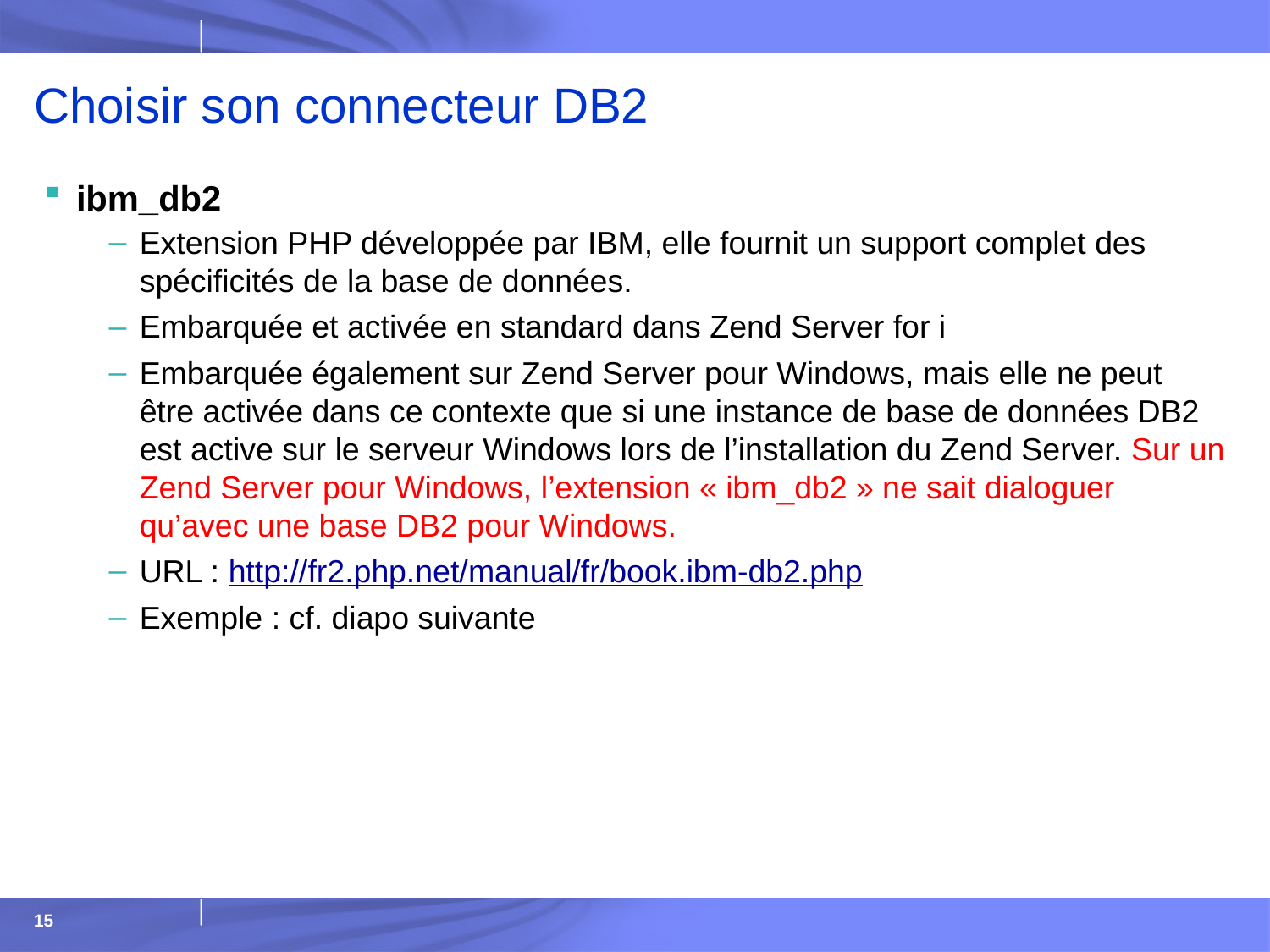

# Choisir son connecteur DB2
ibm_db2
Extension PHP développée par IBM, elle fournit un support complet des spécificités de la base de données.
Embarquée et activée en standard dans Zend Server for i
Embarquée également sur Zend Server pour Windows, mais elle ne peut être activée dans ce contexte que si une instance de base de données DB2 est active sur le serveur Windows lors de l’installation du Zend Server. Sur un Zend Server pour Windows, l’extension « ibm_db2 » ne sait dialoguer qu’avec une base DB2 pour Windows.
URL : http://fr2.php.net/manual/fr/book.ibm-db2.php
Exemple : cf. diapo suivante

15